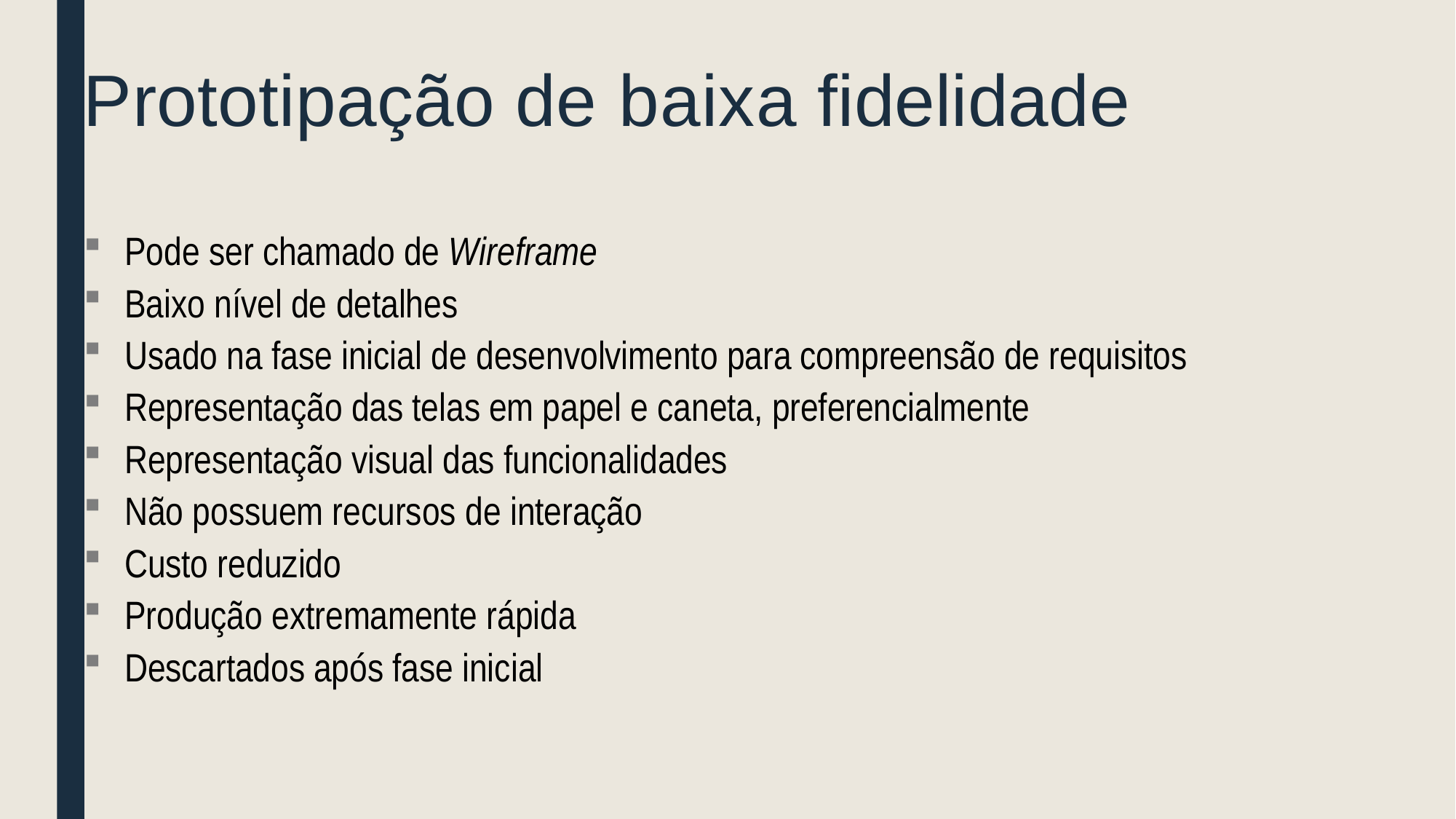

# Prototipação de baixa fidelidade
Pode ser chamado de Wireframe
Baixo nível de detalhes
Usado na fase inicial de desenvolvimento para compreensão de requisitos
Representação das telas em papel e caneta, preferencialmente
Representação visual das funcionalidades
Não possuem recursos de interação
Custo reduzido
Produção extremamente rápida
Descartados após fase inicial